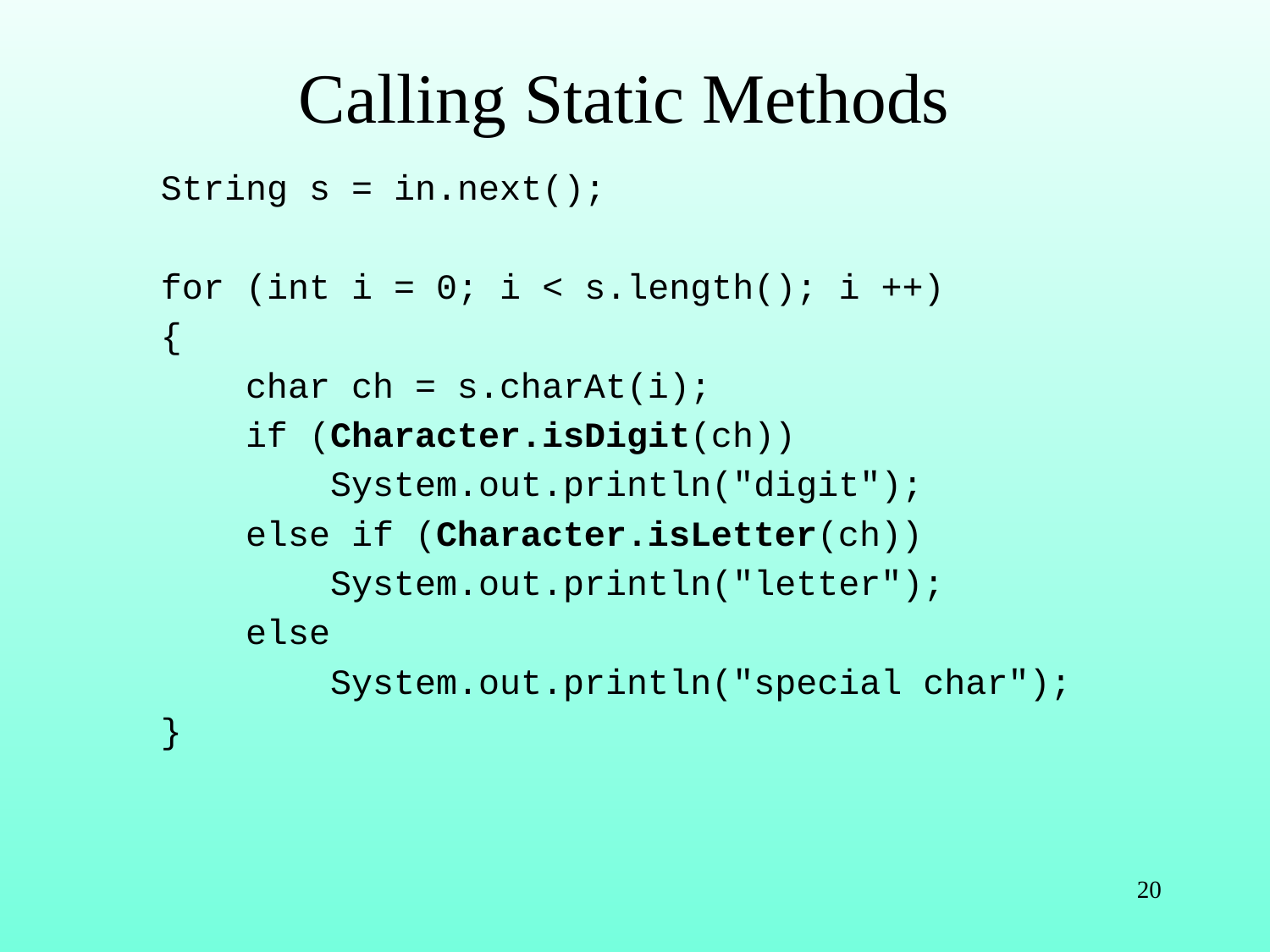

# Calling Static Methods
String s = in.next();

for (int i = 0; i < s.length(); i ++)
{
    char ch = s.charAt(i);
    if (Character.isDigit(ch))
        System.out.println("digit");
    else if (Character.isLetter(ch))
        System.out.println("letter");
    else
        System.out.println("special char");
}
20